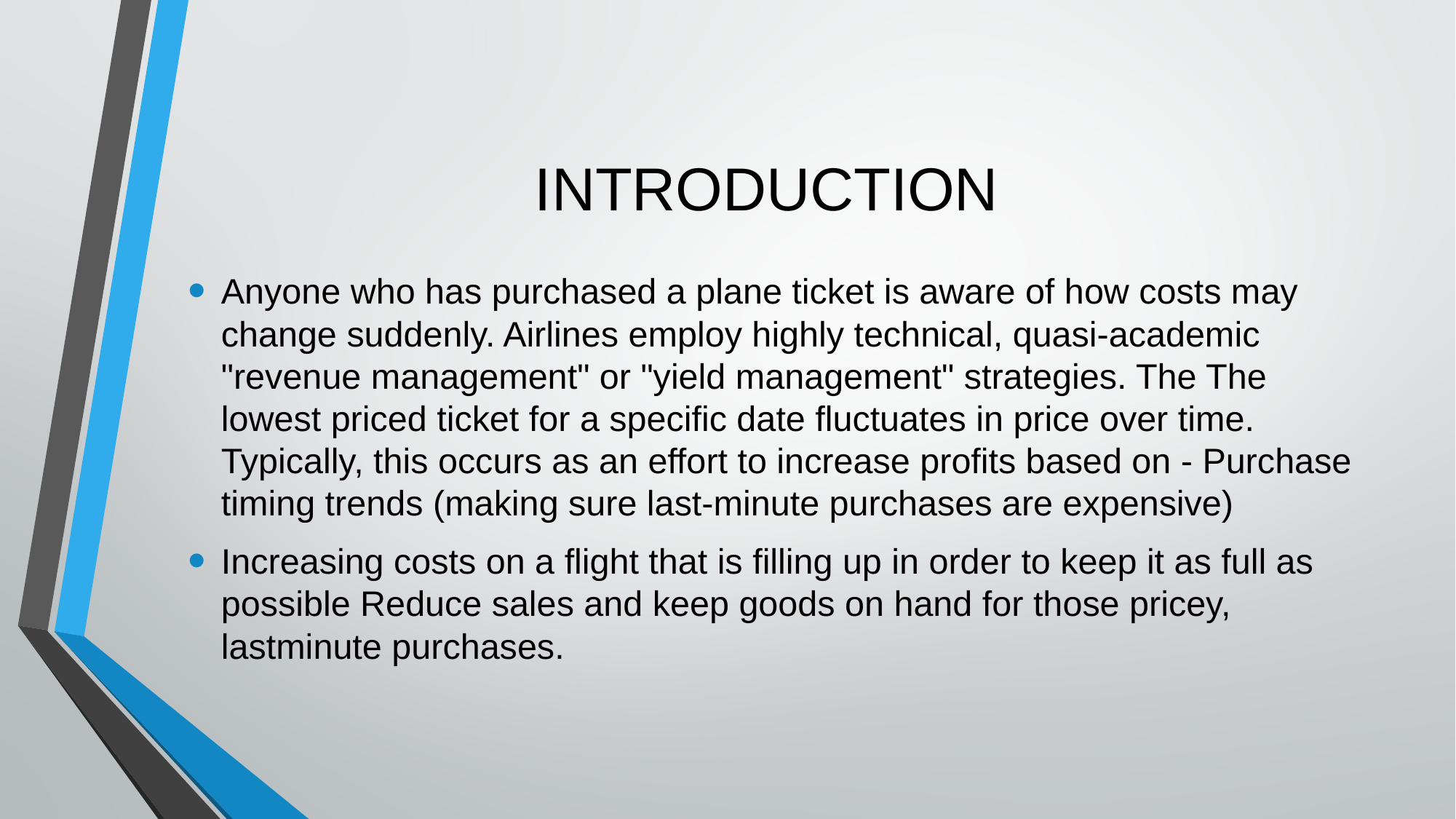

# INTRODUCTION
Anyone who has purchased a plane ticket is aware of how costs may change suddenly. Airlines employ highly technical, quasi-academic "revenue management" or "yield management" strategies. The The lowest priced ticket for a specific date fluctuates in price over time. Typically, this occurs as an effort to increase profits based on - Purchase timing trends (making sure last-minute purchases are expensive)
Increasing costs on a flight that is filling up in order to keep it as full as possible Reduce sales and keep goods on hand for those pricey, lastminute purchases.